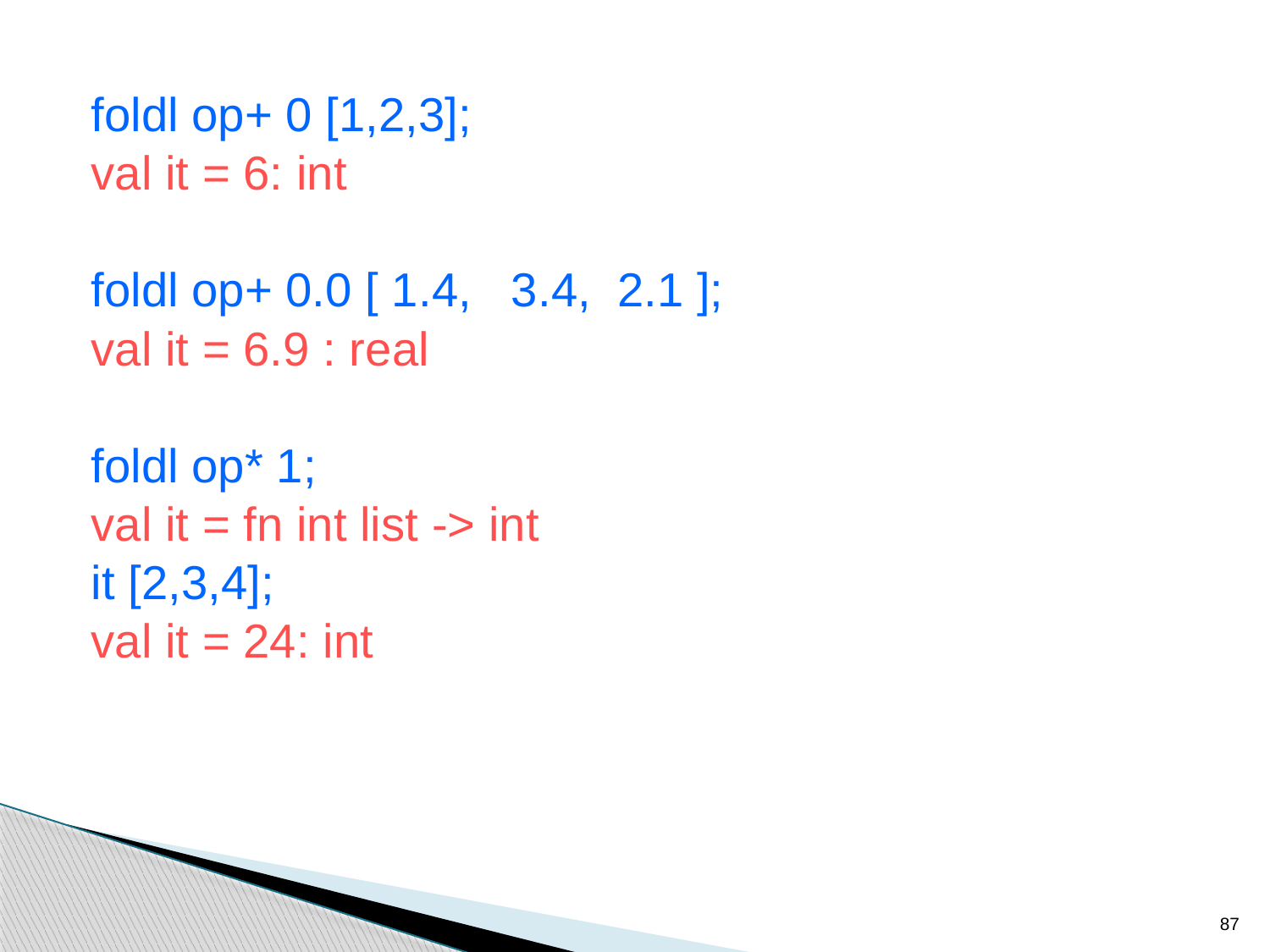

foldl op+ 0 [1,2,3];
val it = 6: int

foldl op+ 0.0 [ 1.4,   3.4,  2.1 ];
val it = 6.9 : real

foldl op* 1;
val it = fn int list -> int
it [2,3,4];
val it = 24: int

87